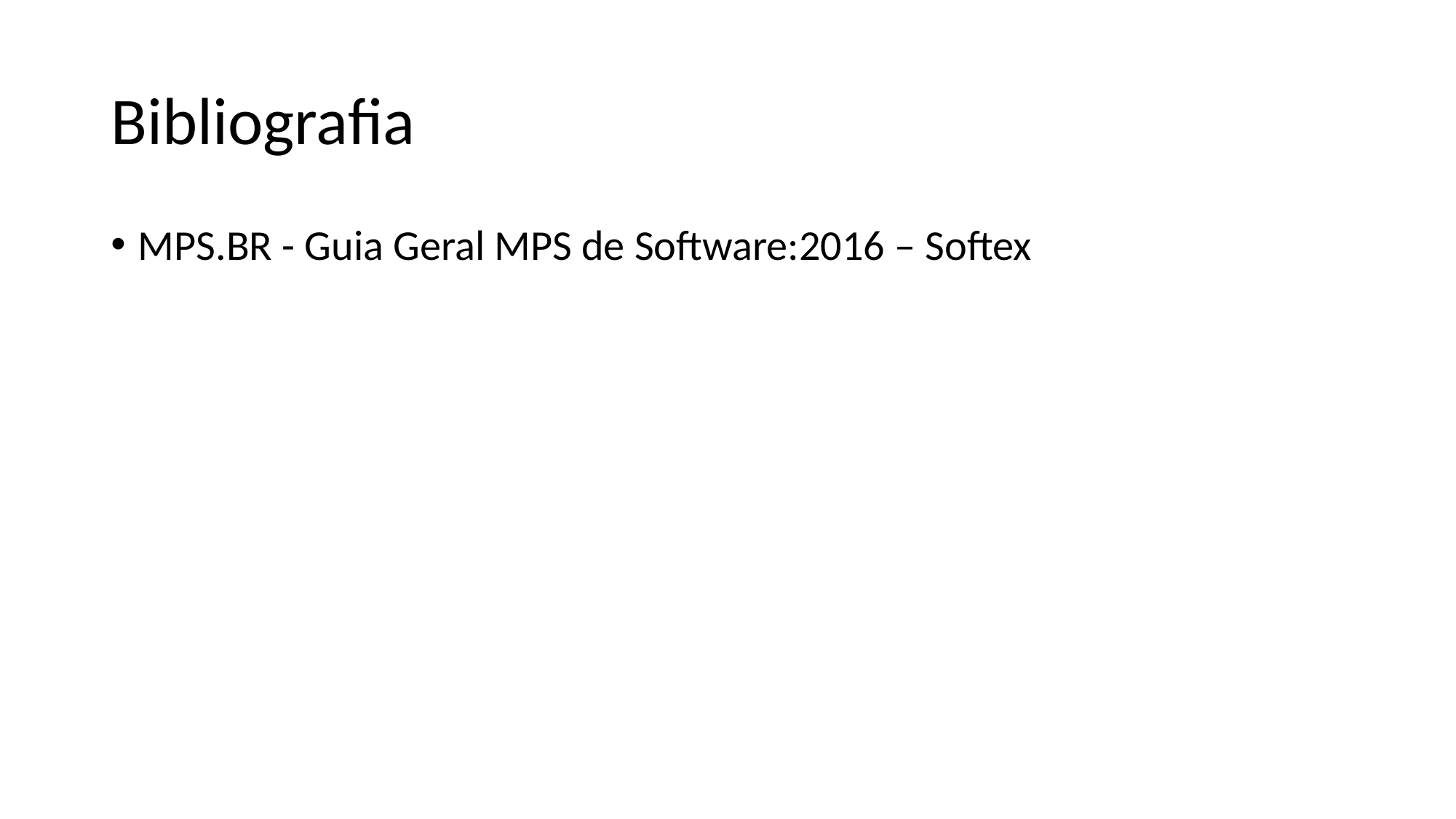

# Bibliografia
MPS.BR - Guia Geral MPS de Software:2016 – Softex